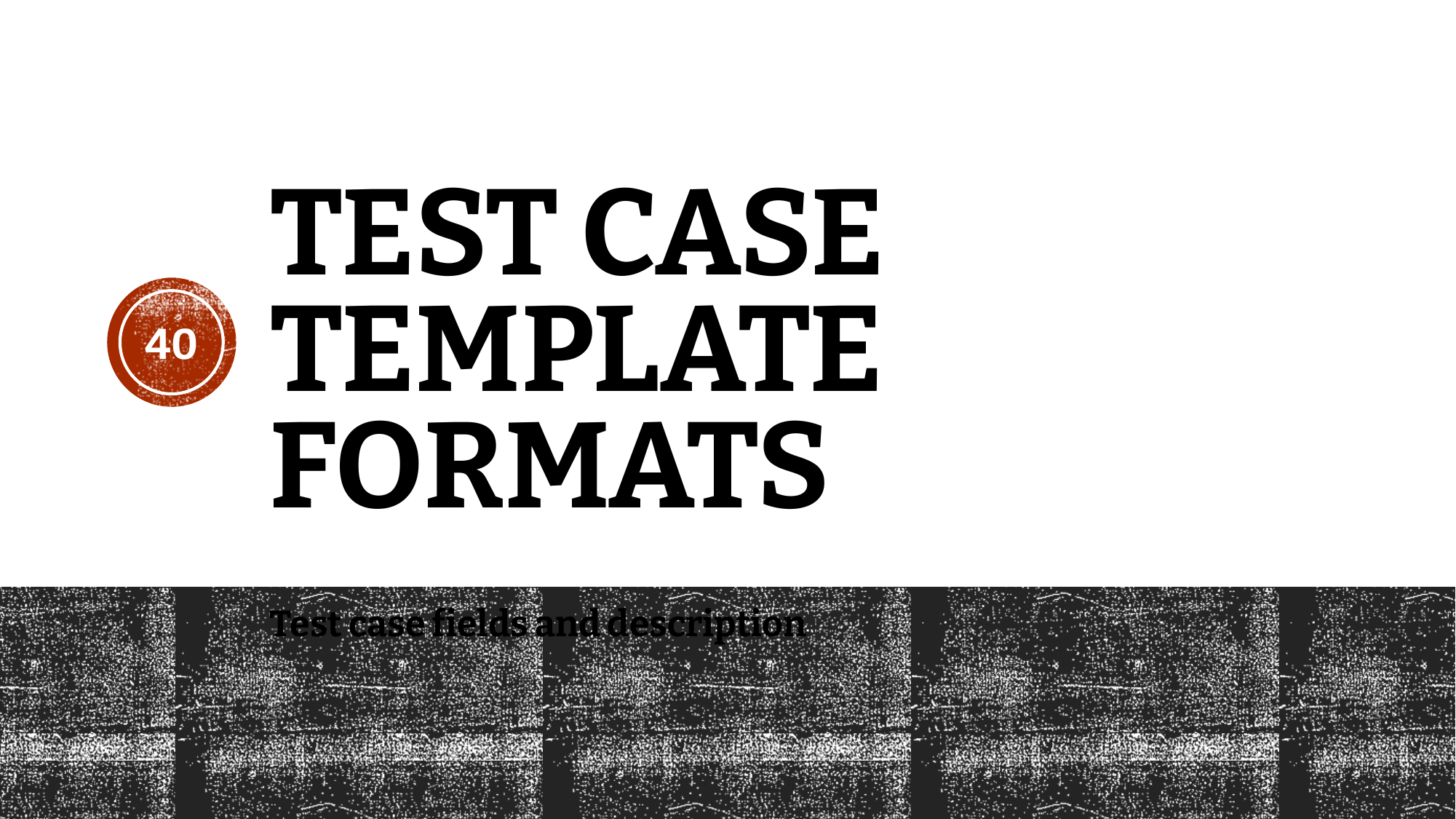

# Test Case Template Formats
40
Test case fields and description